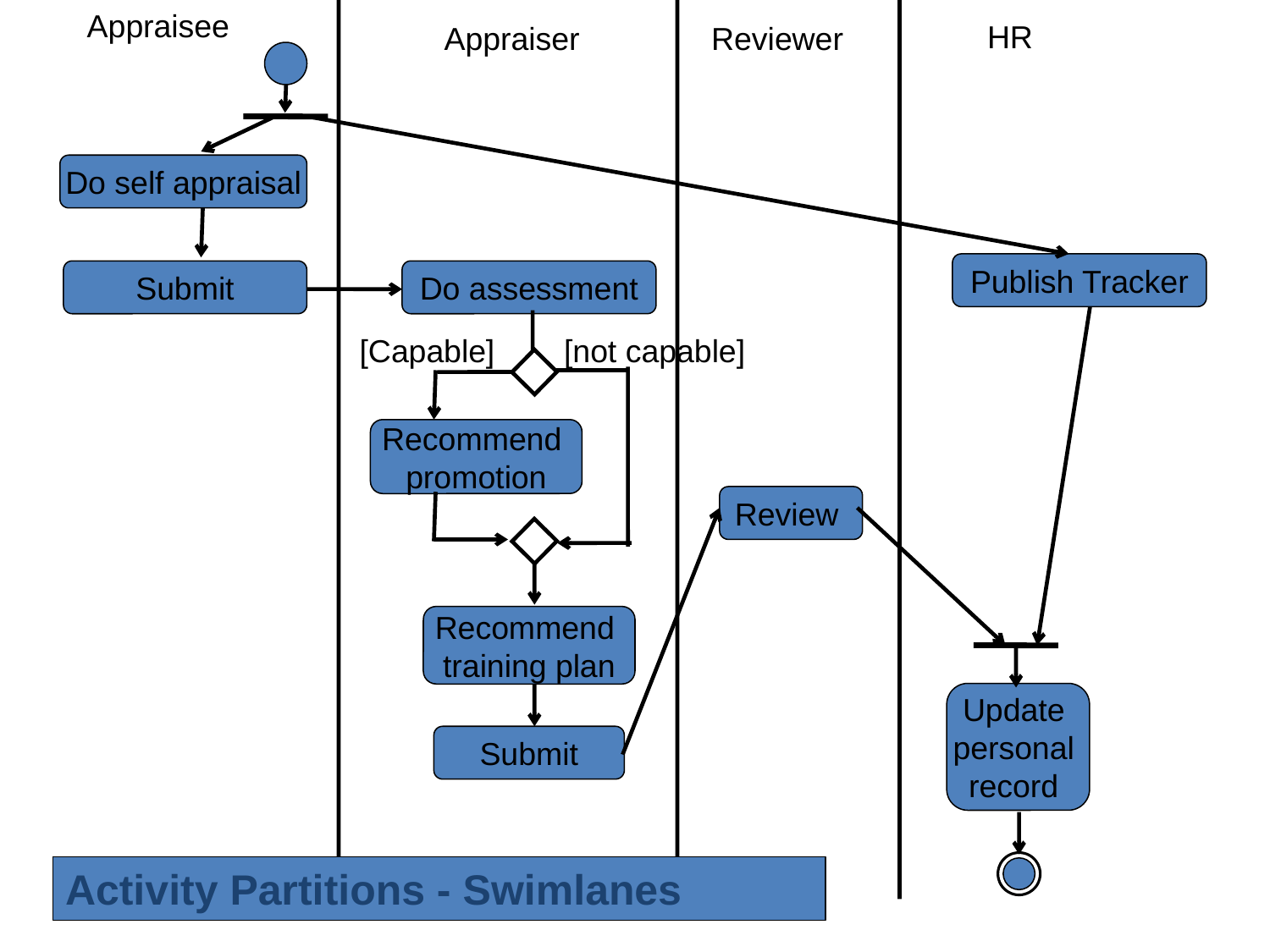

Appraisee

HR
Appraiser
Reviewer

Do self appraisal

Publish Tracker
Submit
Do assessment

[Capable]
[not capable]

Recommend
promotion
Review

Recommend
training plan

Update
personal
record

Submit

Activity Partitions - Swimlanes